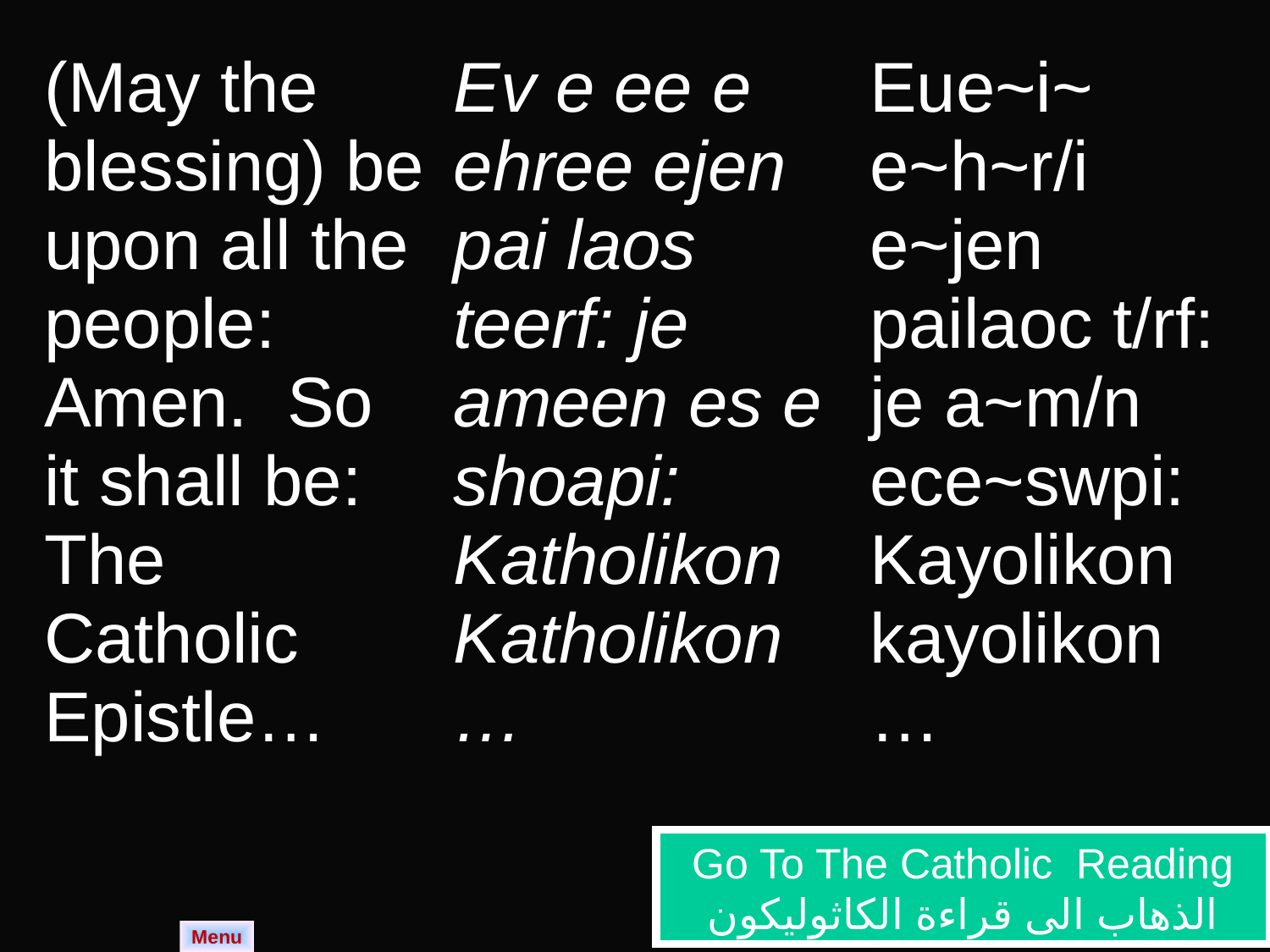

| (May the blessing) be upon all the people: Amen. So it shall be: The Catholic Epistle… | Ev e ee e ehree ejen pai laos teerf: je ameen es e shoapi: Katholikon Katholikon… | Eue~i~ e~h~r/i e~jen pailaoc t/rf: je a~m/n ece~swpi: Kayolikon kayolikon… |
| --- | --- | --- |
Go To The Catholic  Reading
الذهاب الى قراءة الكاثوليكون
Menu